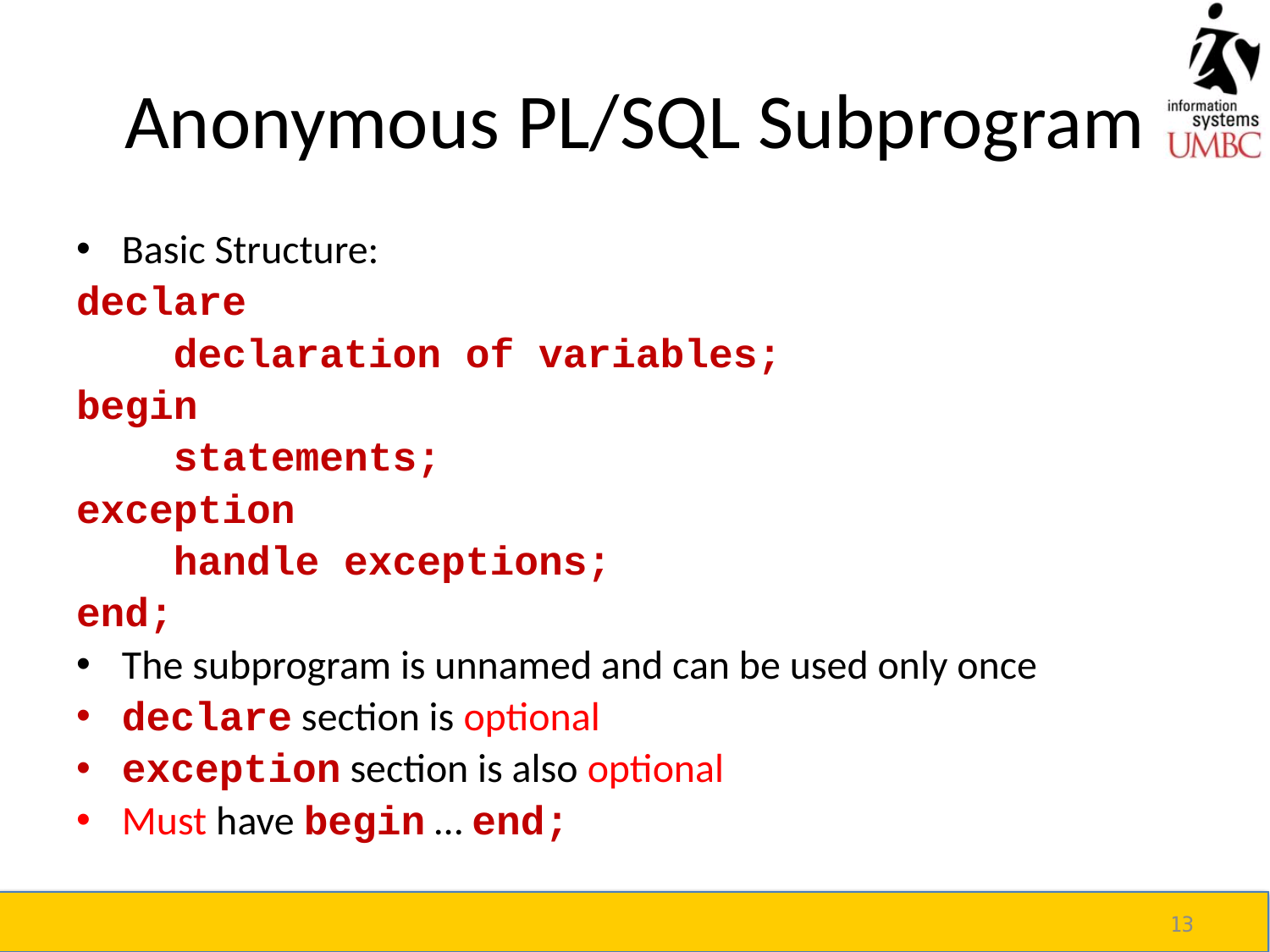

# Anonymous PL/SQL Subprogram
Basic Structure:
declare
    declaration of variables;
begin
    statements;
exception
    handle exceptions;
end;
The subprogram is unnamed and can be used only once
declare section is optional
exception section is also optional
Must have begin … end;
13